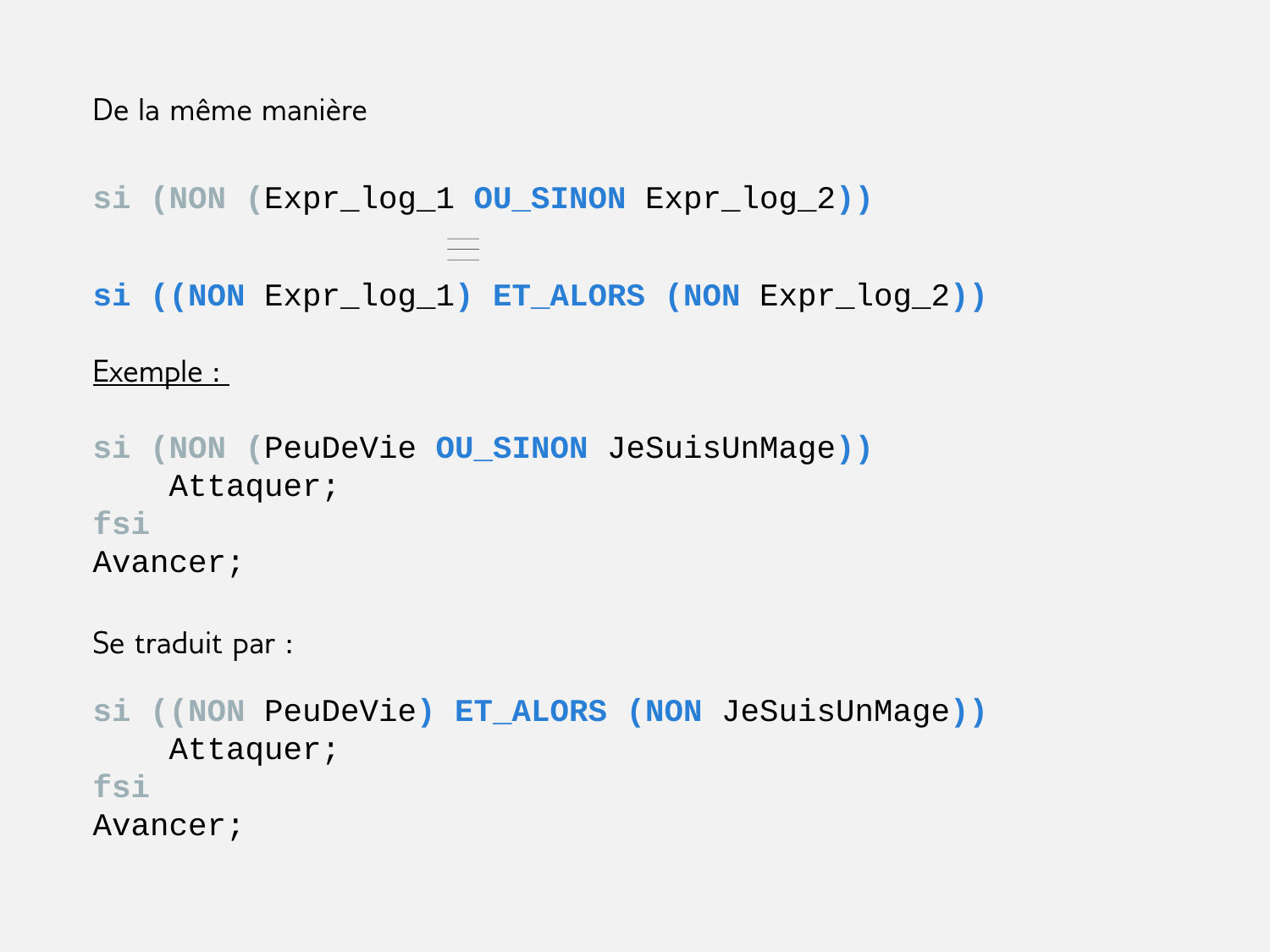

De la même manière
si (NON (Expr_log_1 OU_SINON Expr_log_2))

si ((NON Expr_log_1) ET_ALORS (NON Expr_log_2))
Exemple :
si (NON (PeuDeVie OU_SINON JeSuisUnMage))
    Attaquer;
fsi
Avancer;
Se traduit par :
si ((NON PeuDeVie) ET_ALORS (NON JeSuisUnMage))
    Attaquer;
fsi
Avancer;